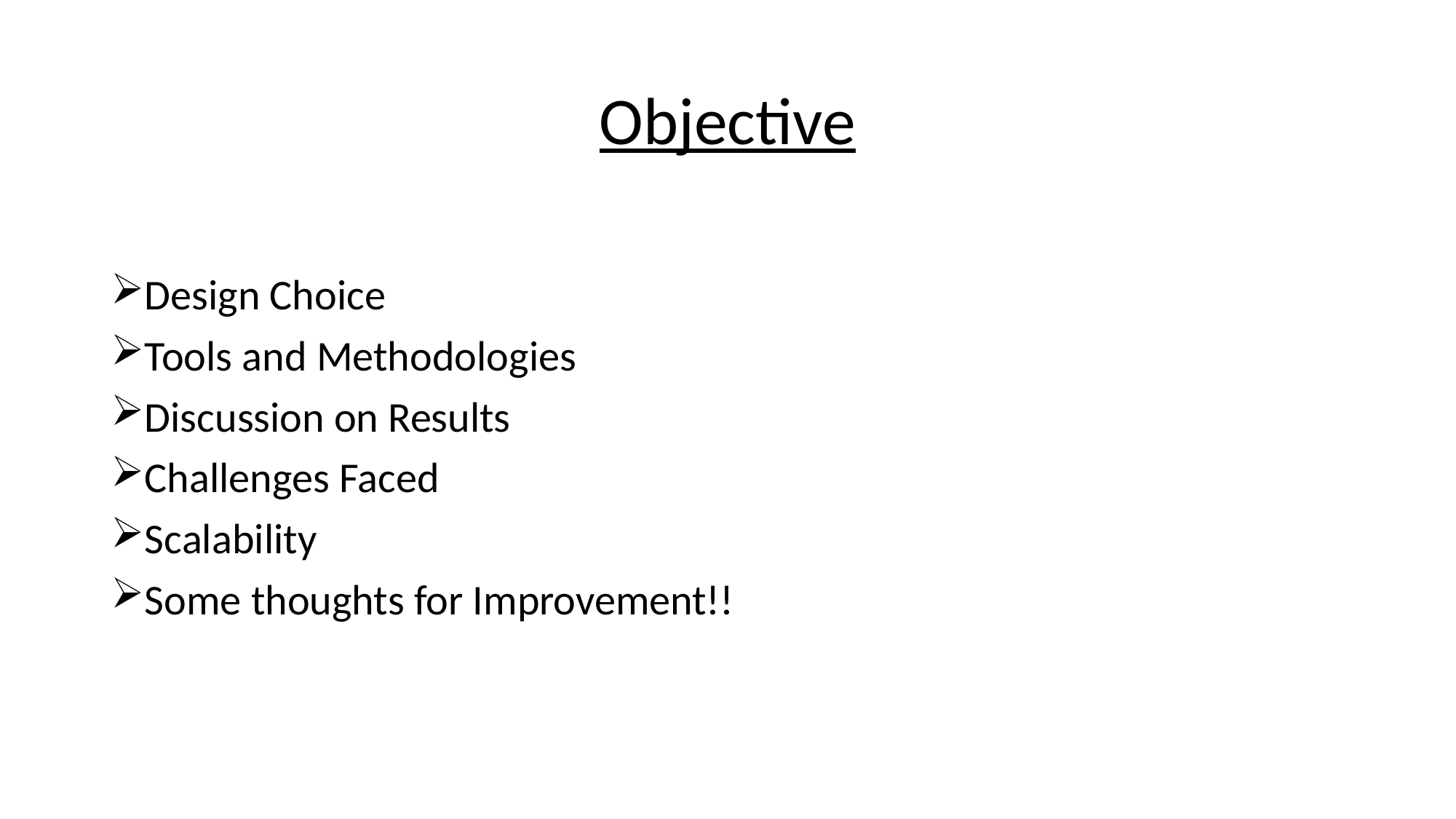

# Objective

Design Choice
Tools and Methodologies
Discussion on Results
Challenges Faced
Scalability
Some thoughts for Improvement!!